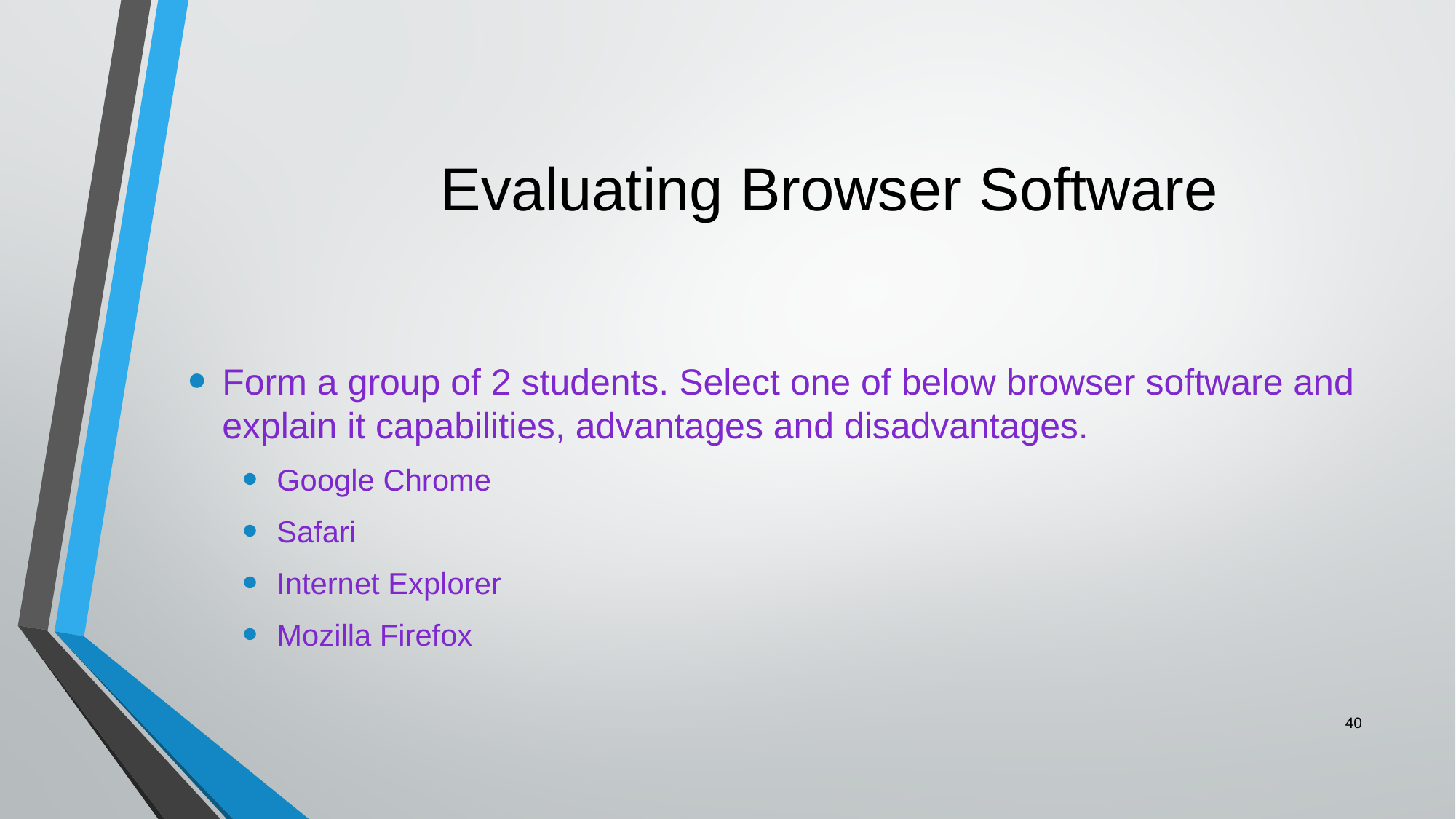

# Evaluating Browser Software
Form a group of 2 students. Select one of below browser software and explain it capabilities, advantages and disadvantages.
Google Chrome
Safari
Internet Explorer
Mozilla Firefox
40